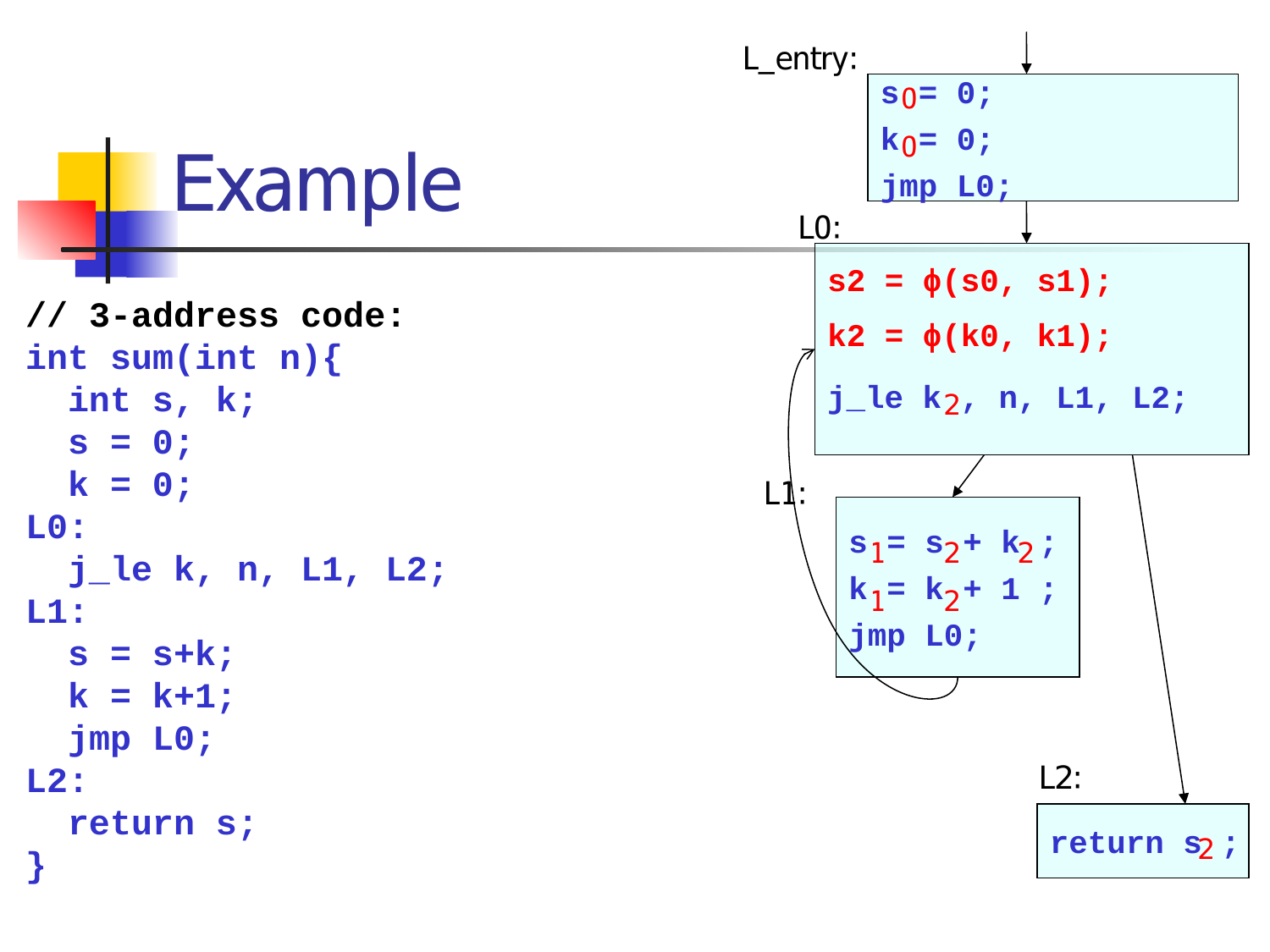

# Example
L_entry:

s = 0;
k = 0;
jmp L0;
0
0
L0:

j_le k , n, L1, L2;
s2 = ϕ(s0, s1);
// 3-address code:
int sum(int n){
  int s, k;
  s = 0;
  k = 0;
L0:
  j_le k, n, L1, L2;
L1:
  s = s+k;
  k = k+1;
  jmp L0;
L2:
  return s;
}
k2 = ϕ(k0, k1);
2

L1:
s = s + k ;
k = k + 1 ;
jmp L0;
1
2
2
1
2
L2:
return s ;
2